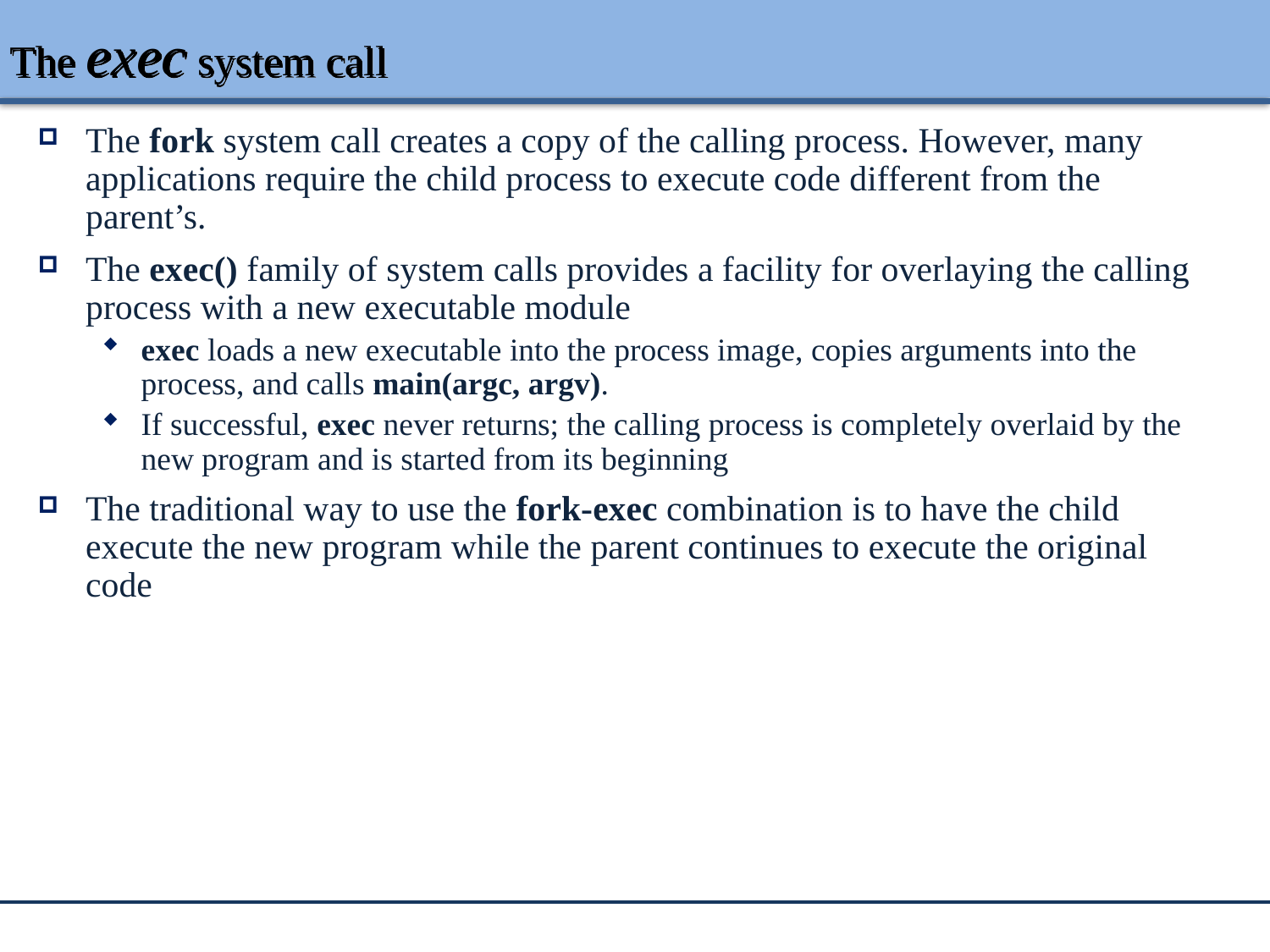

# The exec system call
The fork system call creates a copy of the calling process. However, many applications require the child process to execute code different from the parent’s.
The exec() family of system calls provides a facility for overlaying the calling process with a new executable module
exec loads a new executable into the process image, copies arguments into the process, and calls main(argc, argv).
If successful, exec never returns; the calling process is completely overlaid by the new program and is started from its beginning
The traditional way to use the fork-exec combination is to have the child execute the new program while the parent continues to execute the original code